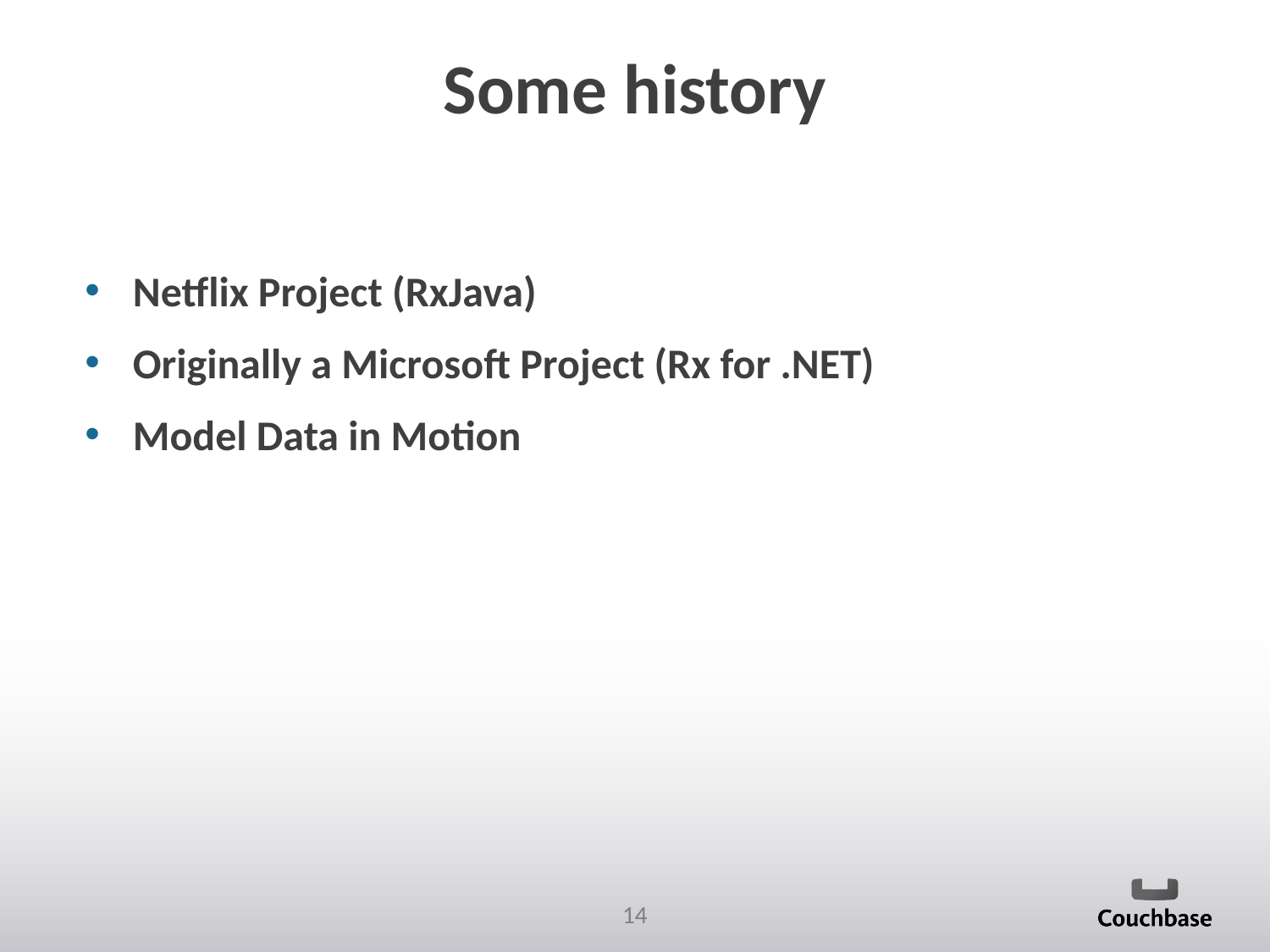

# Some history
Netflix Project (RxJava)
Originally a Microsoft Project (Rx for .NET)
Model Data in Motion